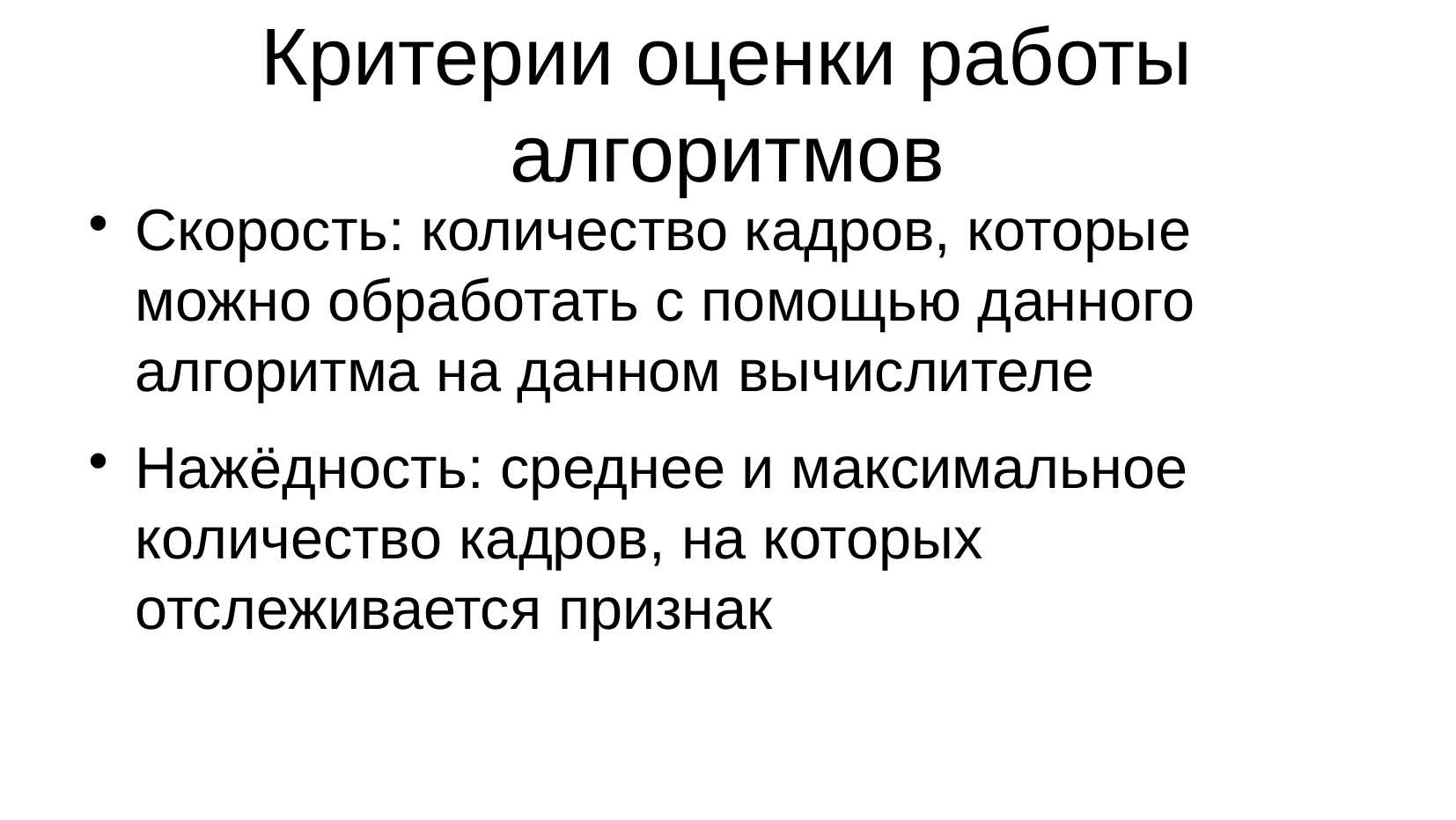

Критерии оценки работы алгоритмов
Скорость: количество кадров, которые можно обработать с помощью данного алгоритма на данном вычислителе
Нажёдность: среднее и максимальное количество кадров, на которых отслеживается признак